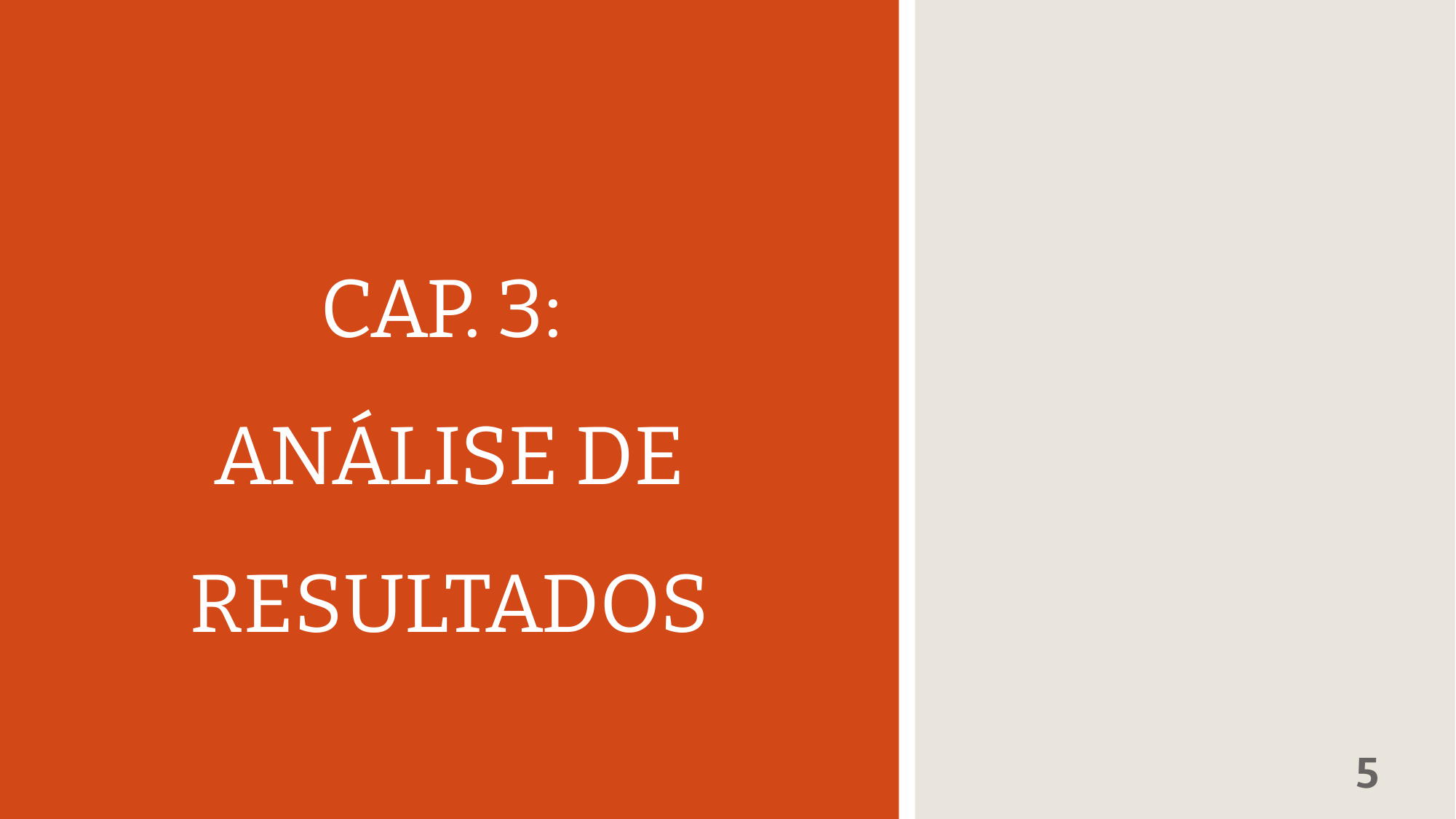

# Cap. 3: Análise de Resultados

5